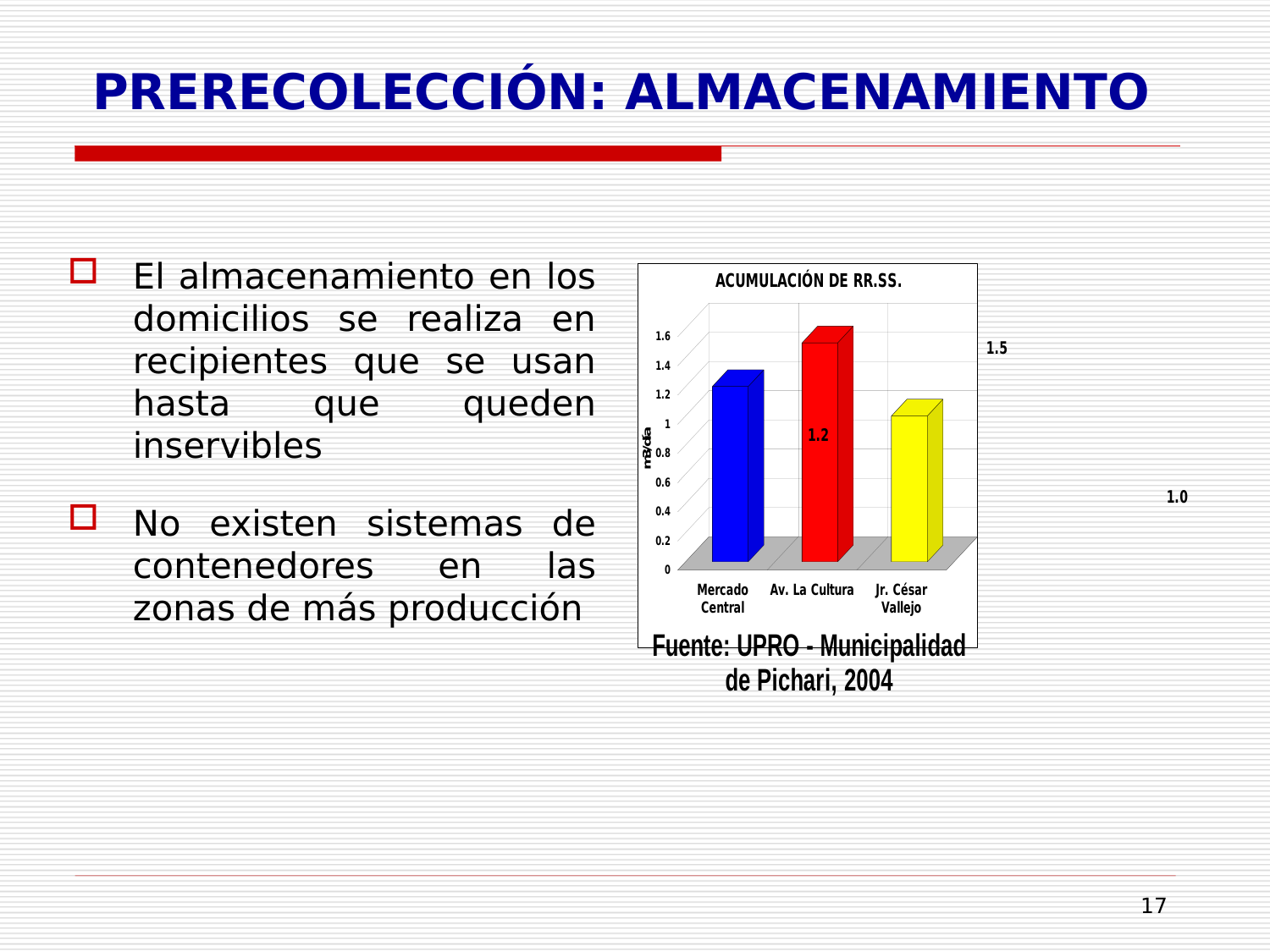

# PRERECOLECCIÓN: ALMACENAMIENTO
El almacenamiento en los domicilios se realiza en recipientes que se usan hasta que queden inservibles
No existen sistemas de contenedores en las zonas de más producción

[unsupported chart]

17